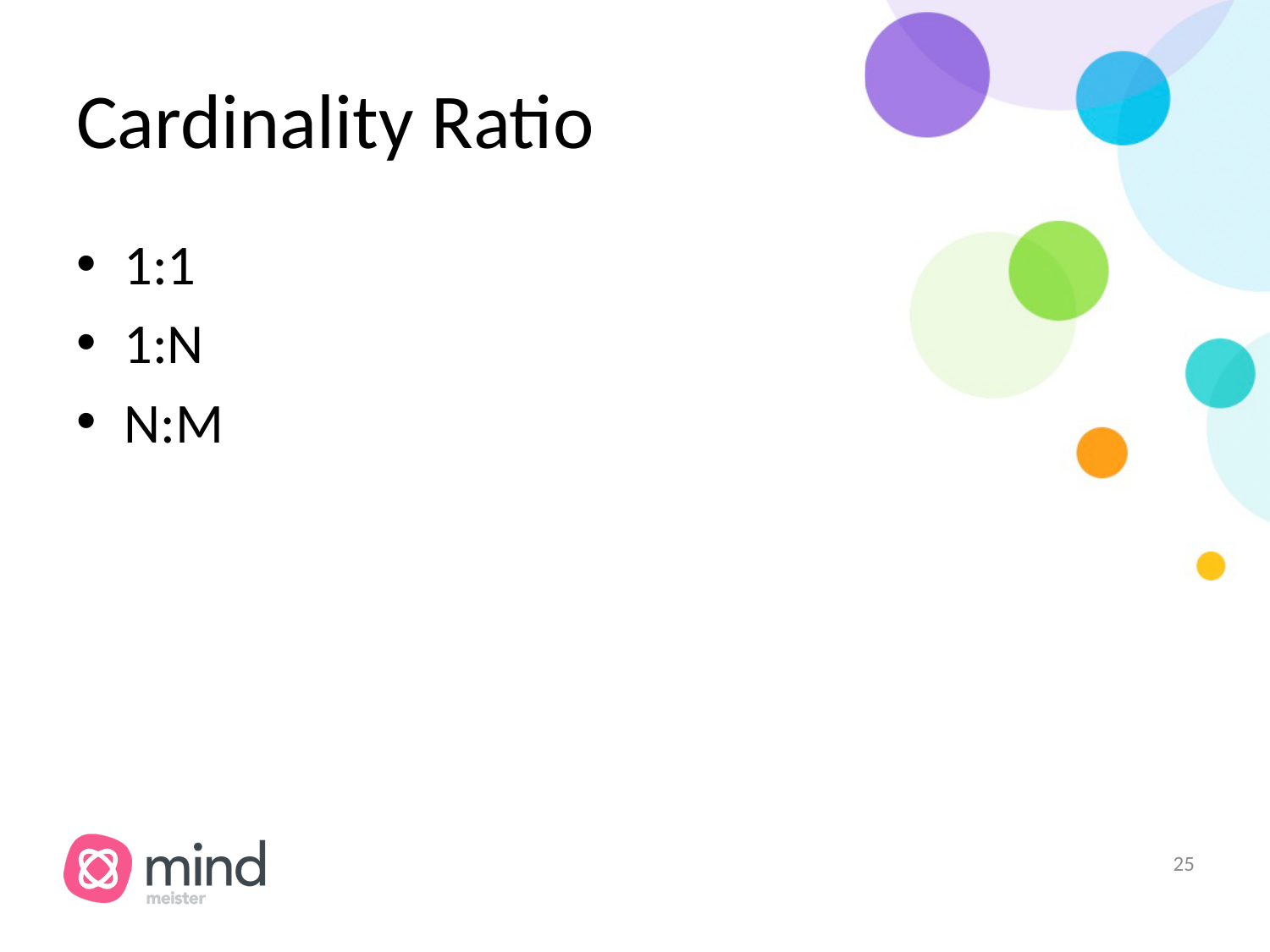

# Cardinality Ratio
1:1
1:N
N:M
25